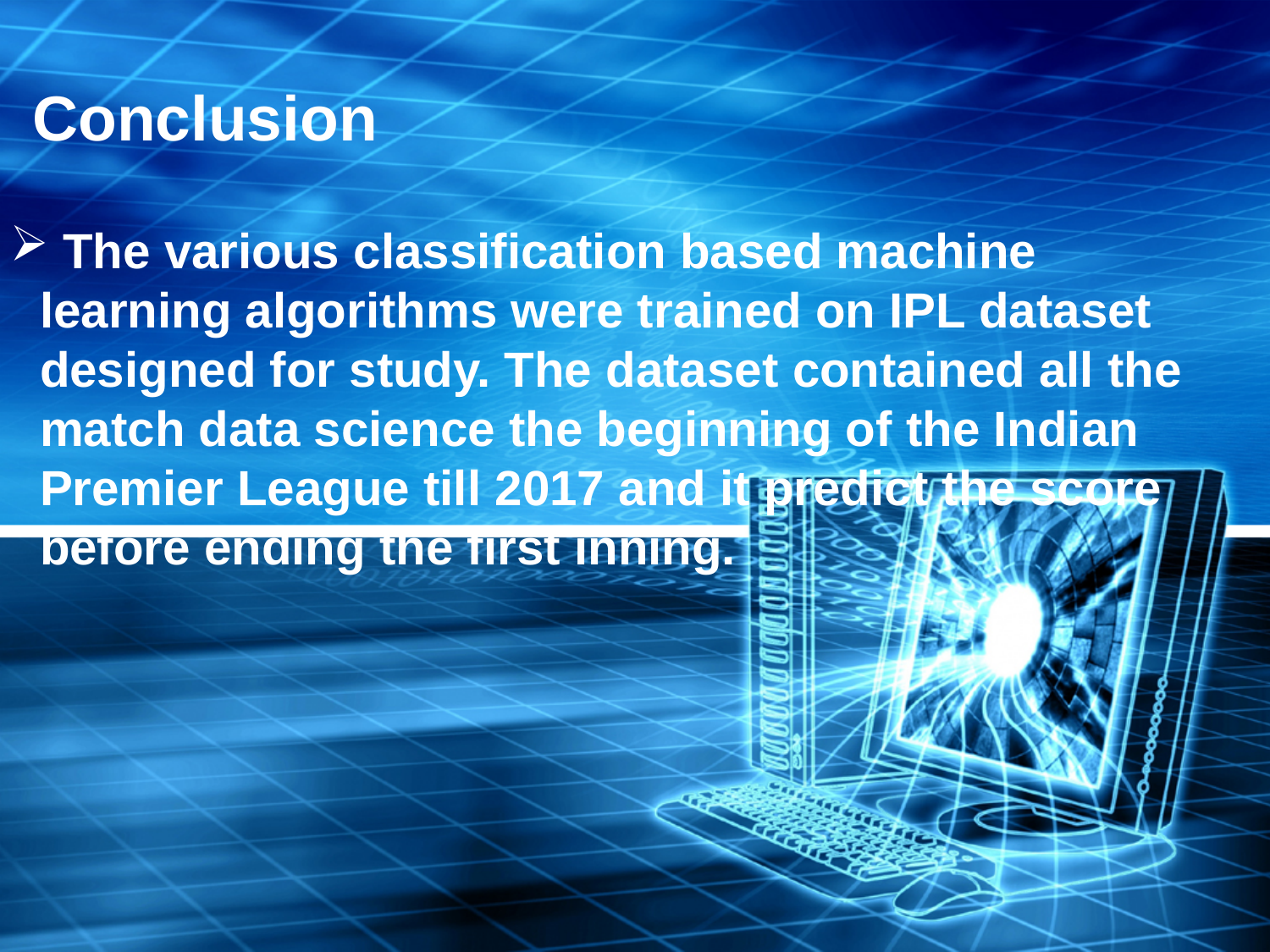

Conclusion
 The various classification based machine learning algorithms were trained on IPL dataset designed for study. The dataset contained all the match data science the beginning of the Indian Premier League till 2017 and it predict the score before ending the first inning.